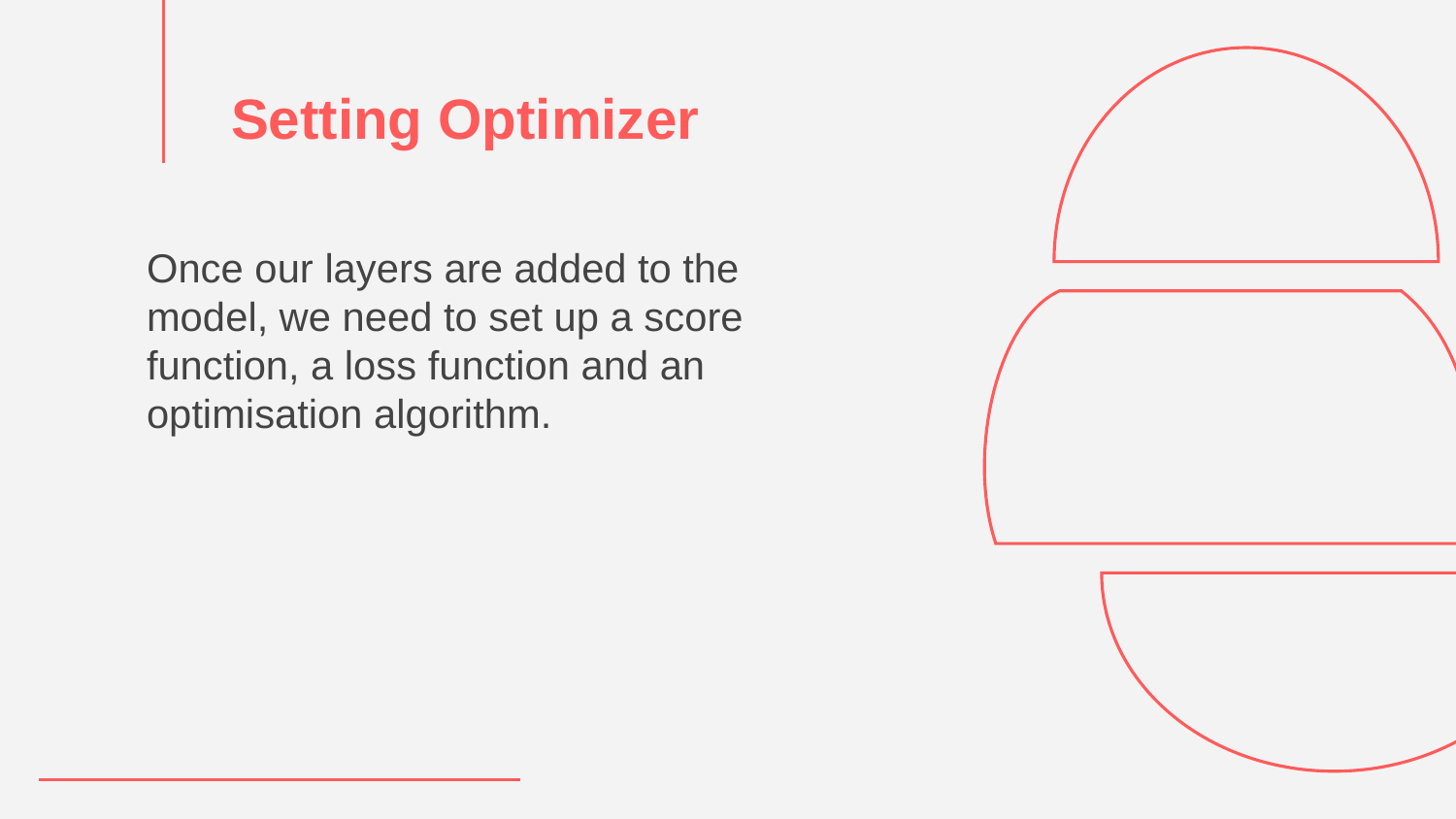

# Setting Optimizer
Once our layers are added to the model, we need to set up a score function, a loss function and an optimisation algorithm.